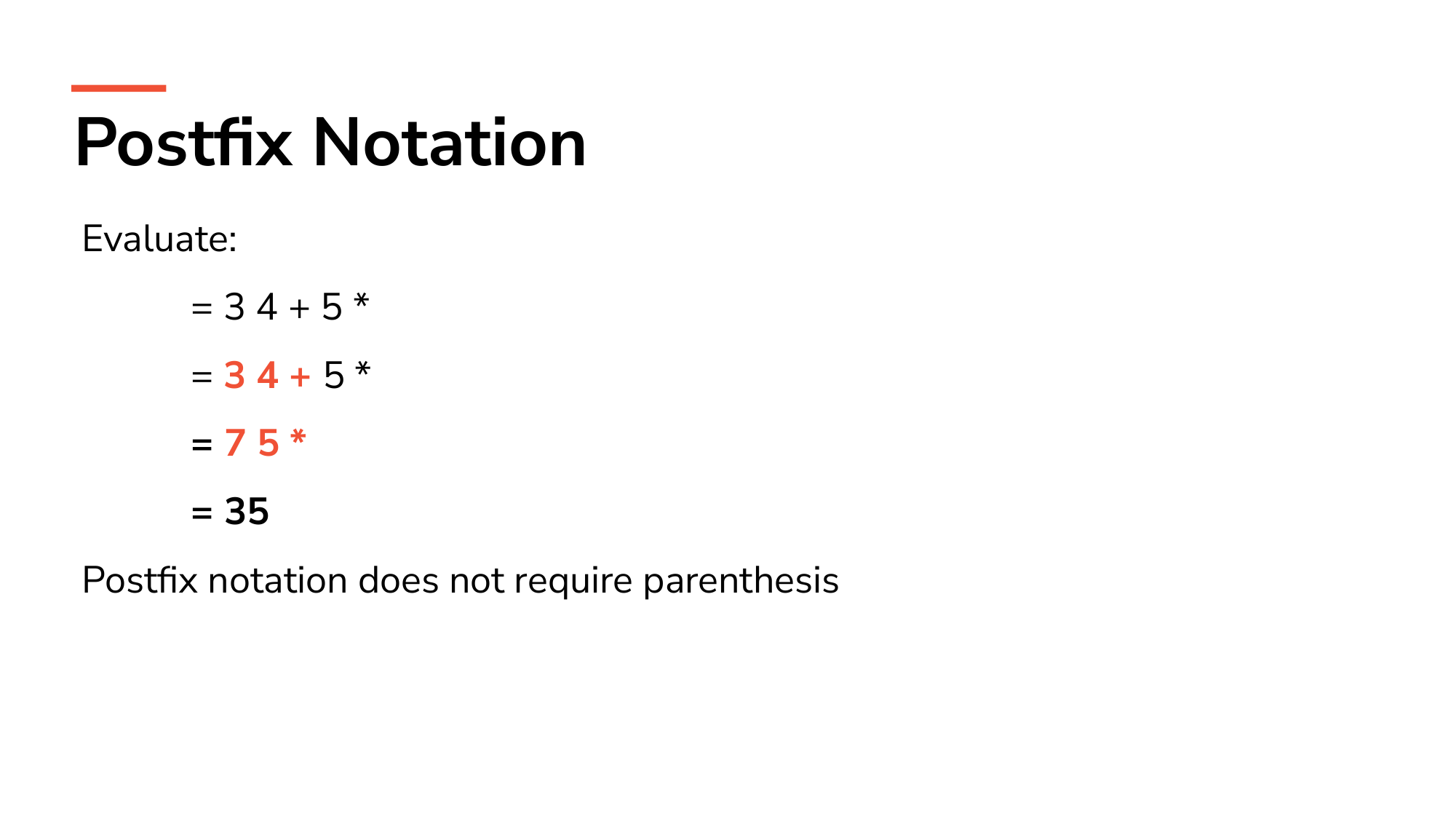

Postfix Notation
Evaluate:
	= 3 4 + 5 *
	= 3 4 + 5 *
	= 7 5 *
	= 35
Postfix notation does not require parenthesis